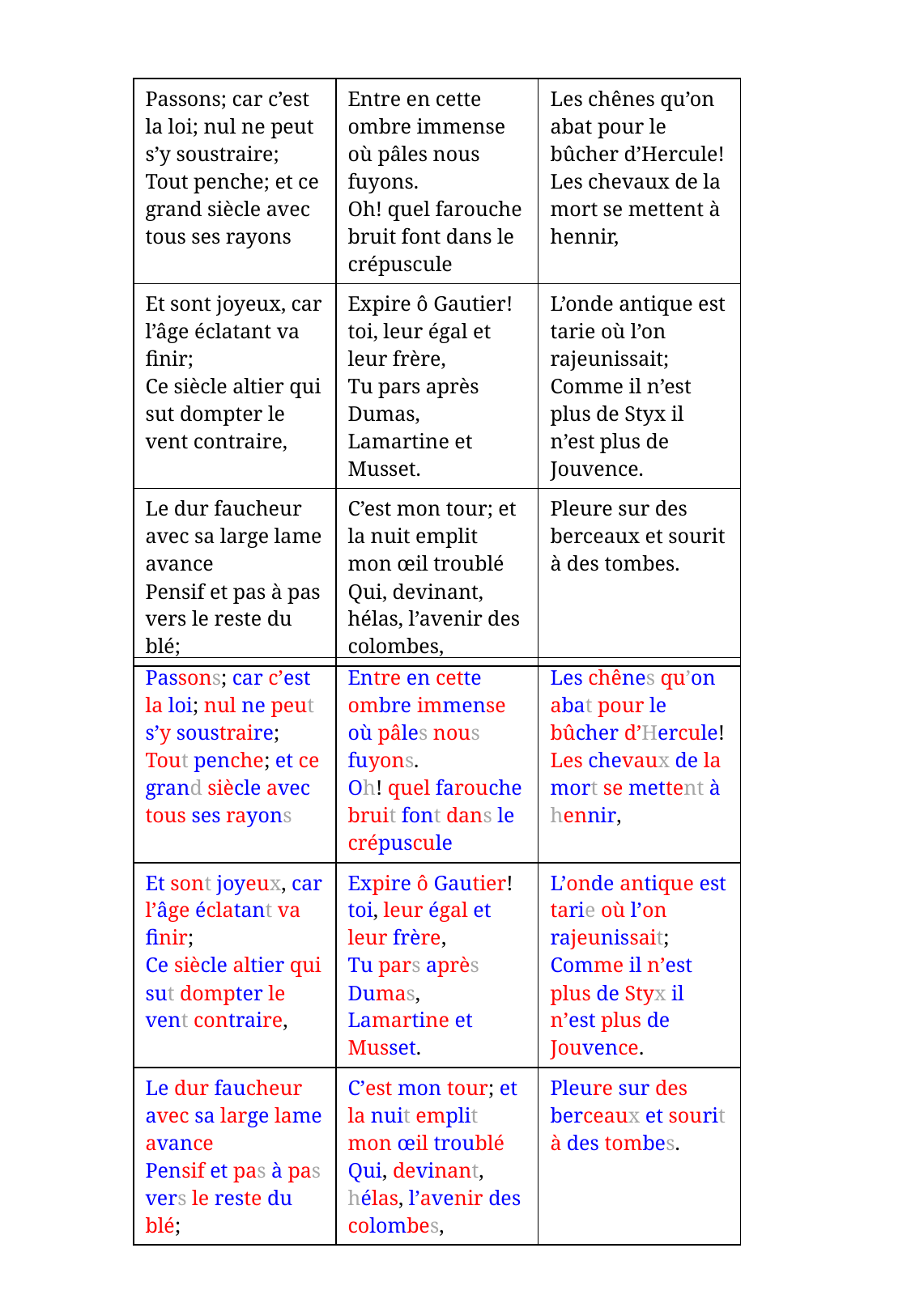

| Passons; car c’est la loi; nul ne peut s’y soustraire; Tout penche; et ce grand siècle avec tous ses rayons | Entre en cette ombre immense où pâles nous fuyons. Oh! quel farouche bruit font dans le crépuscule | Les chênes qu’on abat pour le bûcher d’Hercule! Les chevaux de la mort se mettent à hennir, |
| --- | --- | --- |
| Et sont joyeux, car l’âge éclatant va finir; Ce siècle altier qui sut dompter le vent contraire, | Expire ô Gautier! toi, leur égal et leur frère, Tu pars après Dumas, Lamartine et Musset. | L’onde antique est tarie où l’on rajeunissait; Comme il n’est plus de Styx il n’est plus de Jouvence. |
| Le dur faucheur avec sa large lame avance Pensif et pas à pas vers le reste du blé; | C’est mon tour; et la nuit emplit mon œil troublé Qui, devinant, hélas, l’avenir des colombes, | Pleure sur des berceaux et sourit à des tombes. |
| Passons; car c’est la loi; nul ne peut s’y soustraire; Tout penche; et ce grand siècle avec tous ses rayons | Entre en cette ombre immense où pâles nous fuyons. Oh! quel farouche bruit font dans le crépuscule | Les chênes qu’on abat pour le bûcher d’Hercule! Les chevaux de la mort se mettent à hennir, |
| --- | --- | --- |
| Et sont joyeux, car l’âge éclatant va finir; Ce siècle altier qui sut dompter le vent contraire, | Expire ô Gautier! toi, leur égal et leur frère, Tu pars après Dumas, Lamartine et Musset. | L’onde antique est tarie où l’on rajeunissait; Comme il n’est plus de Styx il n’est plus de Jouvence. |
| Le dur faucheur avec sa large lame avance Pensif et pas à pas vers le reste du blé; | C’est mon tour; et la nuit emplit mon œil troublé Qui, devinant, hélas, l’avenir des colombes, | Pleure sur des berceaux et sourit à des tombes. |